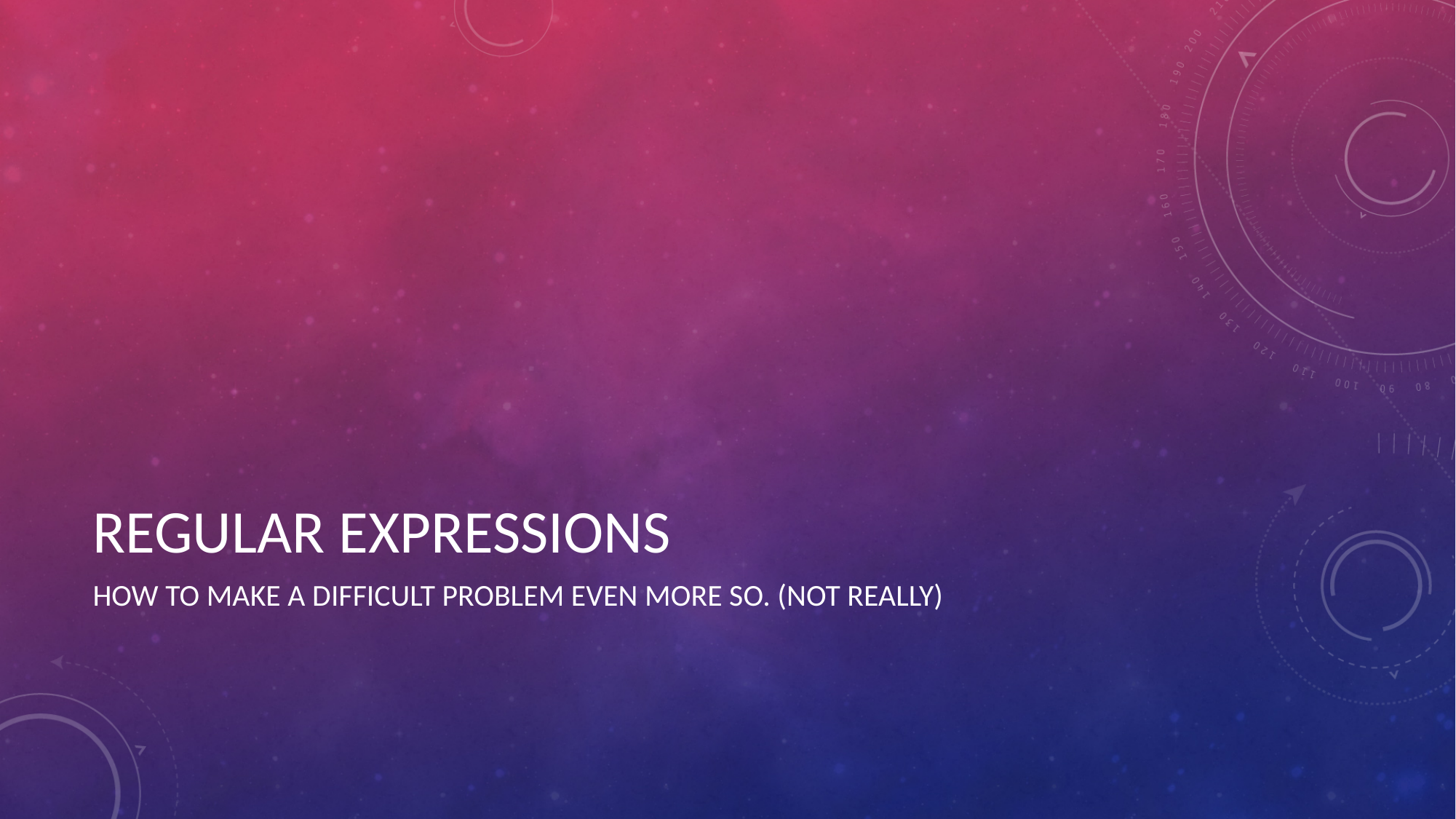

# Regular expressions
How to make a difficult problem even more so. (not really)